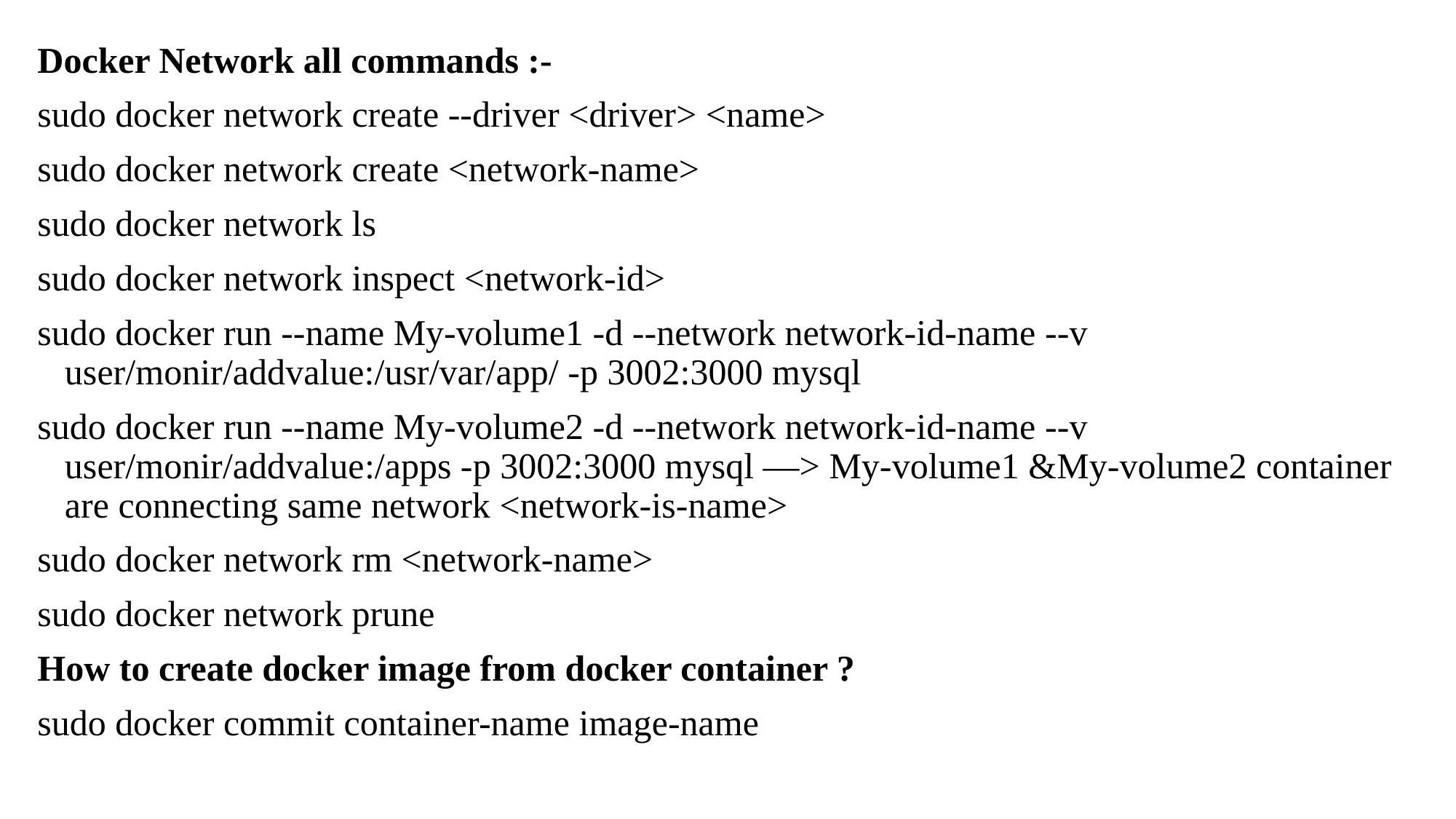

Docker Network all commands :-
sudo docker network create --driver <driver> <name>
sudo docker network create <network-name>
sudo docker network ls
sudo docker network inspect <network-id>
sudo docker run --name My-volume1 -d --network network-id-name --v user/monir/addvalue:/usr/var/app/ -p 3002:3000 mysql
sudo docker run --name My-volume2 -d --network network-id-name --v user/monir/addvalue:/apps -p 3002:3000 mysql —> My-volume1 &My-volume2 container are connecting same network <network-is-name>
sudo docker network rm <network-name>
sudo docker network prune
How to create docker image from docker container ?
sudo docker commit container-name image-name